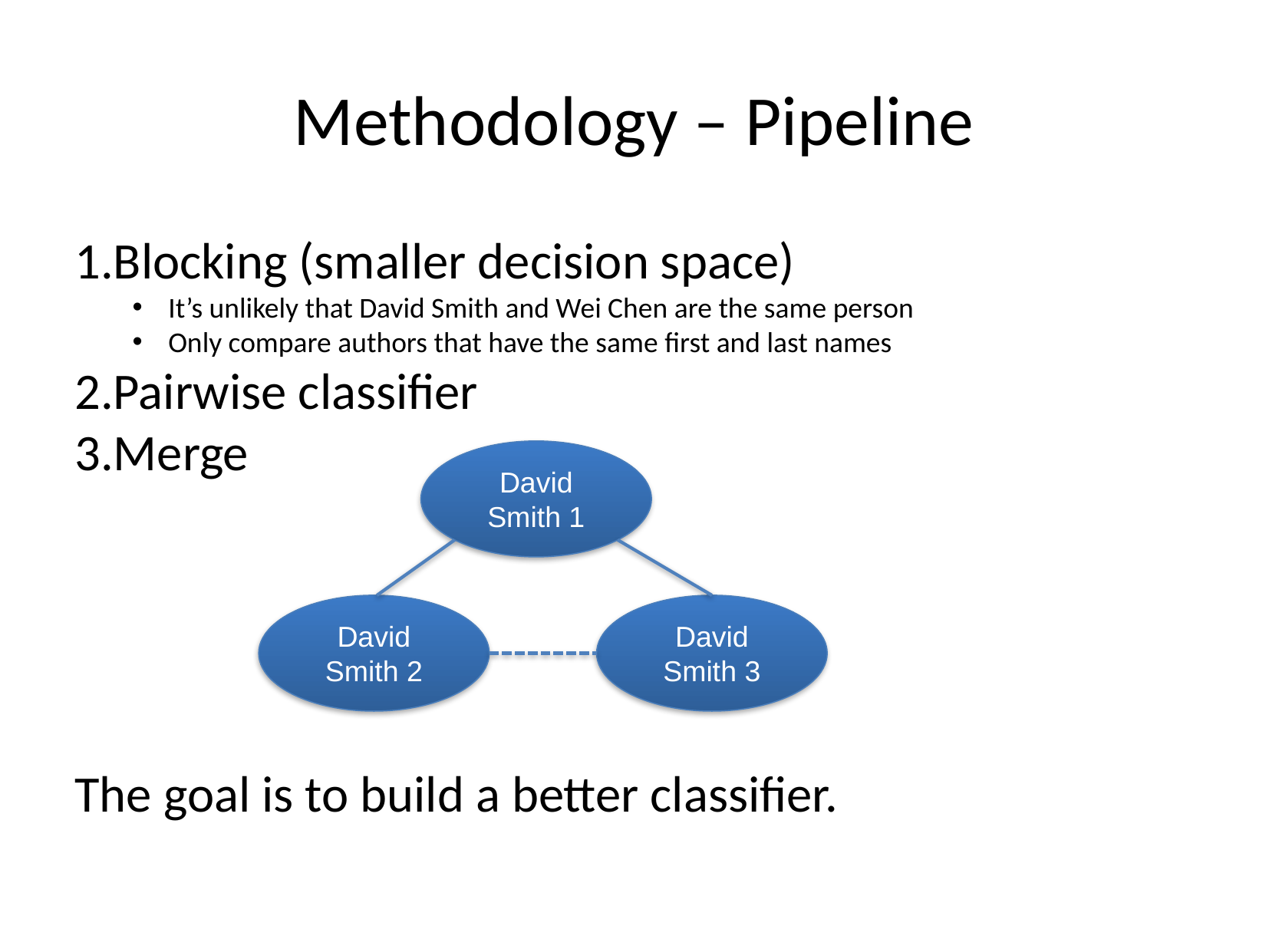

Methodology – Pipeline
Blocking (smaller decision space)
It’s unlikely that David Smith and Wei Chen are the same person
Only compare authors that have the same first and last names
Pairwise classifier
Merge

The goal is to build a better classifier.
David Smith 1
David Smith 2
David Smith 3